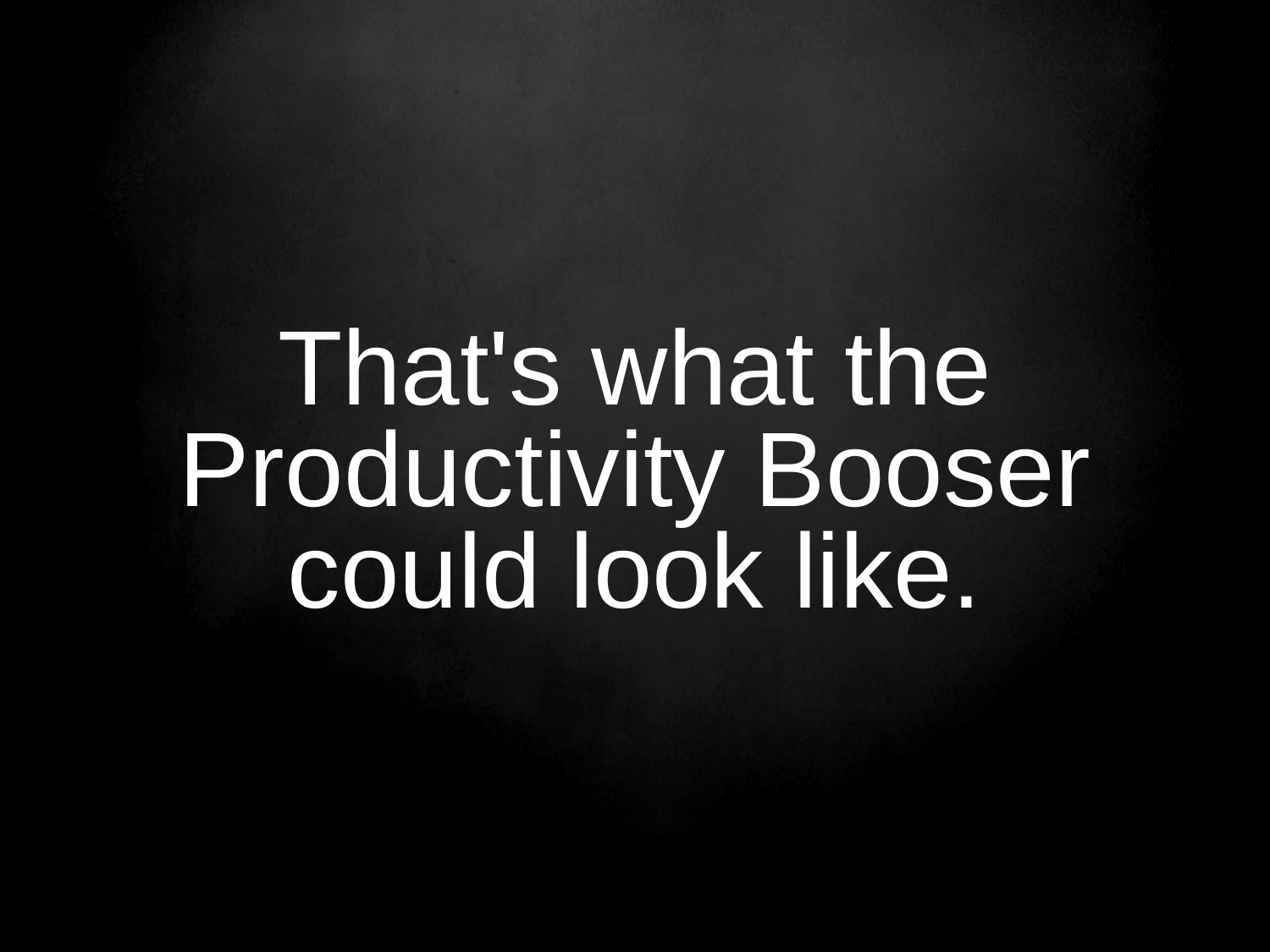

# That's what the Productivity Booser could look like.